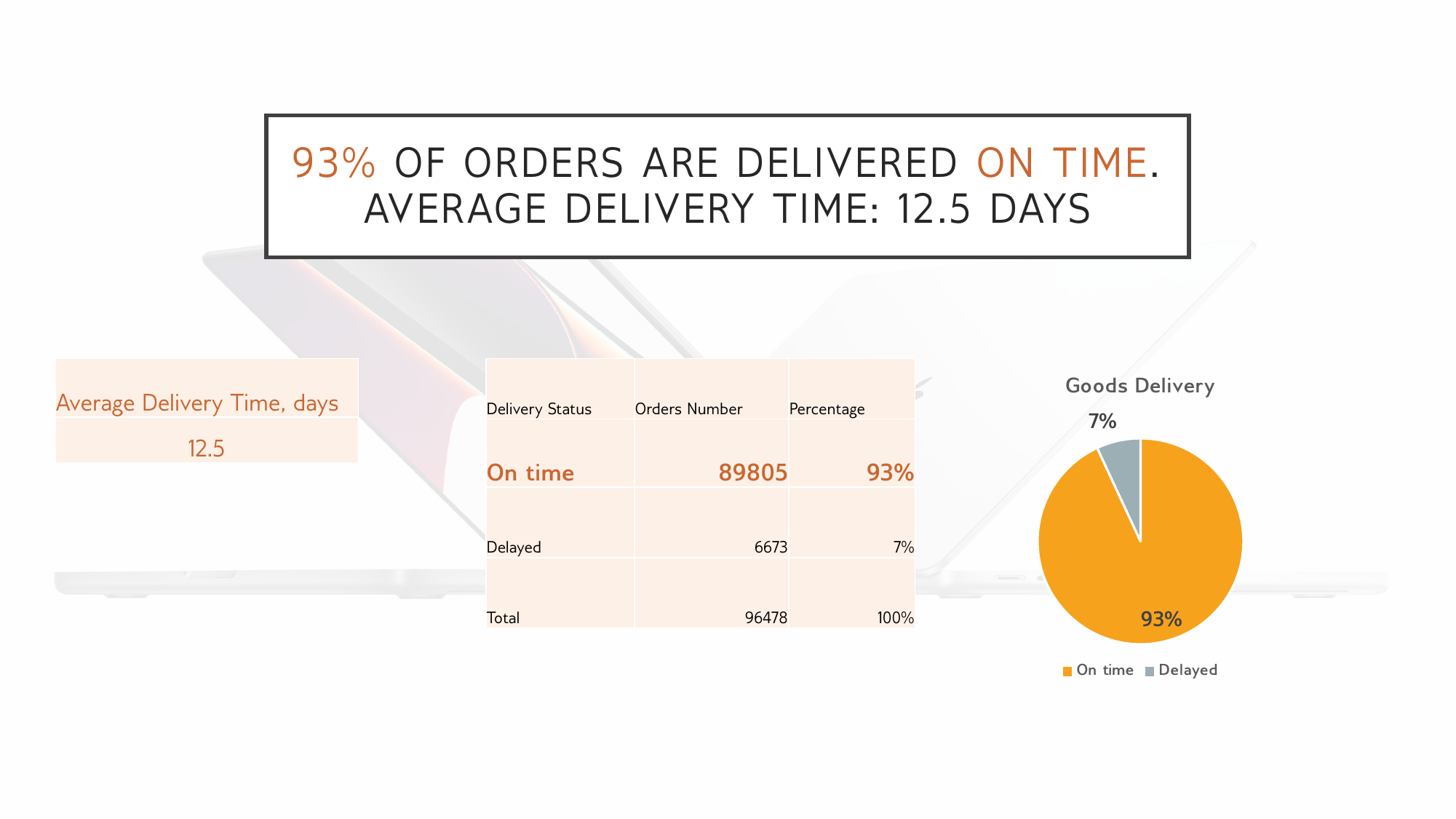

# 93% of ORDERs are delivered on time. Average Delivery time: 12.5 days
| Average Delivery Time, days |
| --- |
| 12.5 |
| Delivery Status | Orders Number | Percentage |
| --- | --- | --- |
| On time | 89805 | 93% |
| Delayed | 6673 | 7% |
| Total | 96478 | 100% |

### Chart: Goods Delivery

| Category | Percentage |
|---|---|
| On time | 0.930833972511868 |
| Delayed | 0.06916602748813201 |